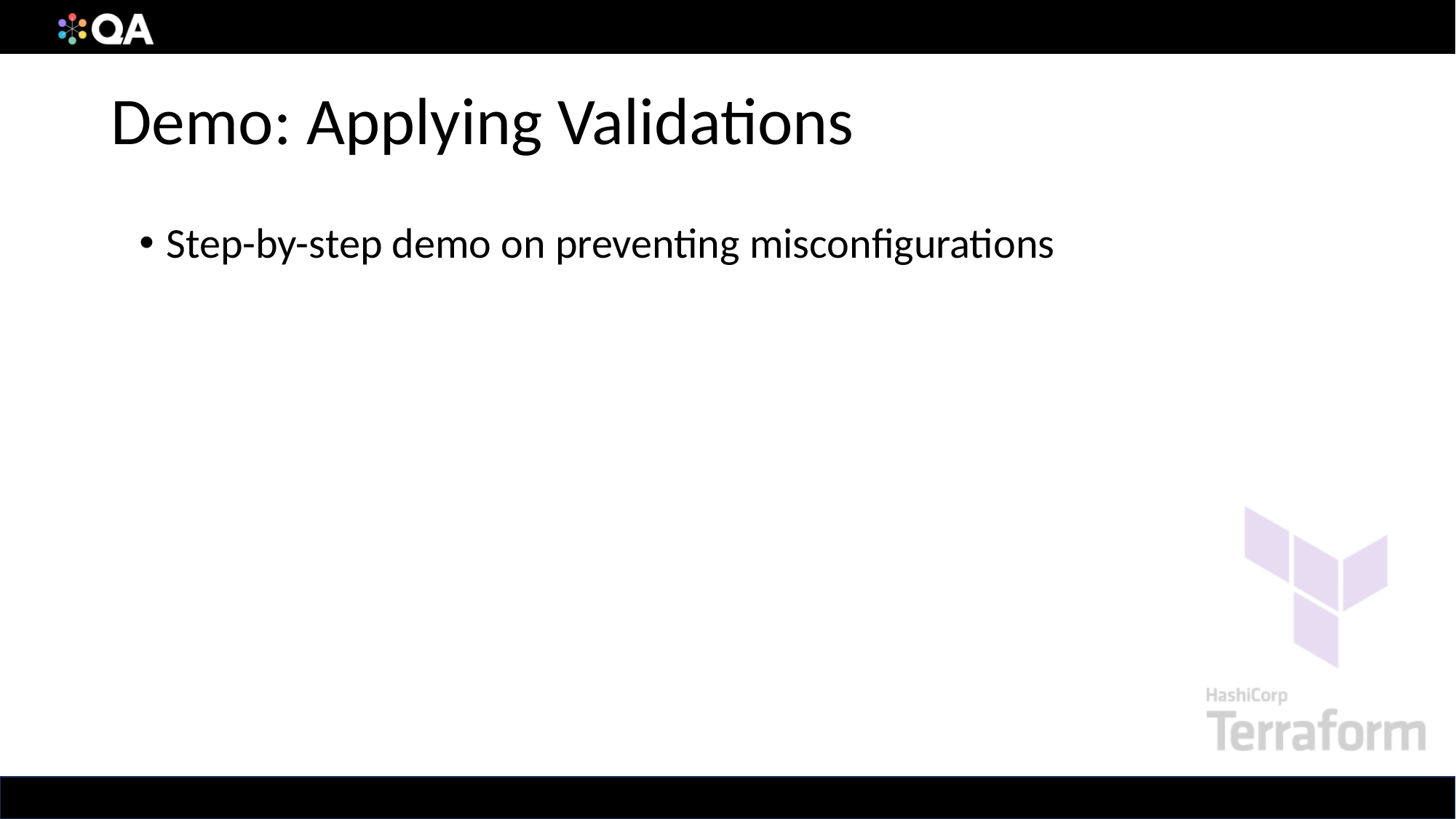

# Demo: Applying Validations
Step-by-step demo on preventing misconfigurations